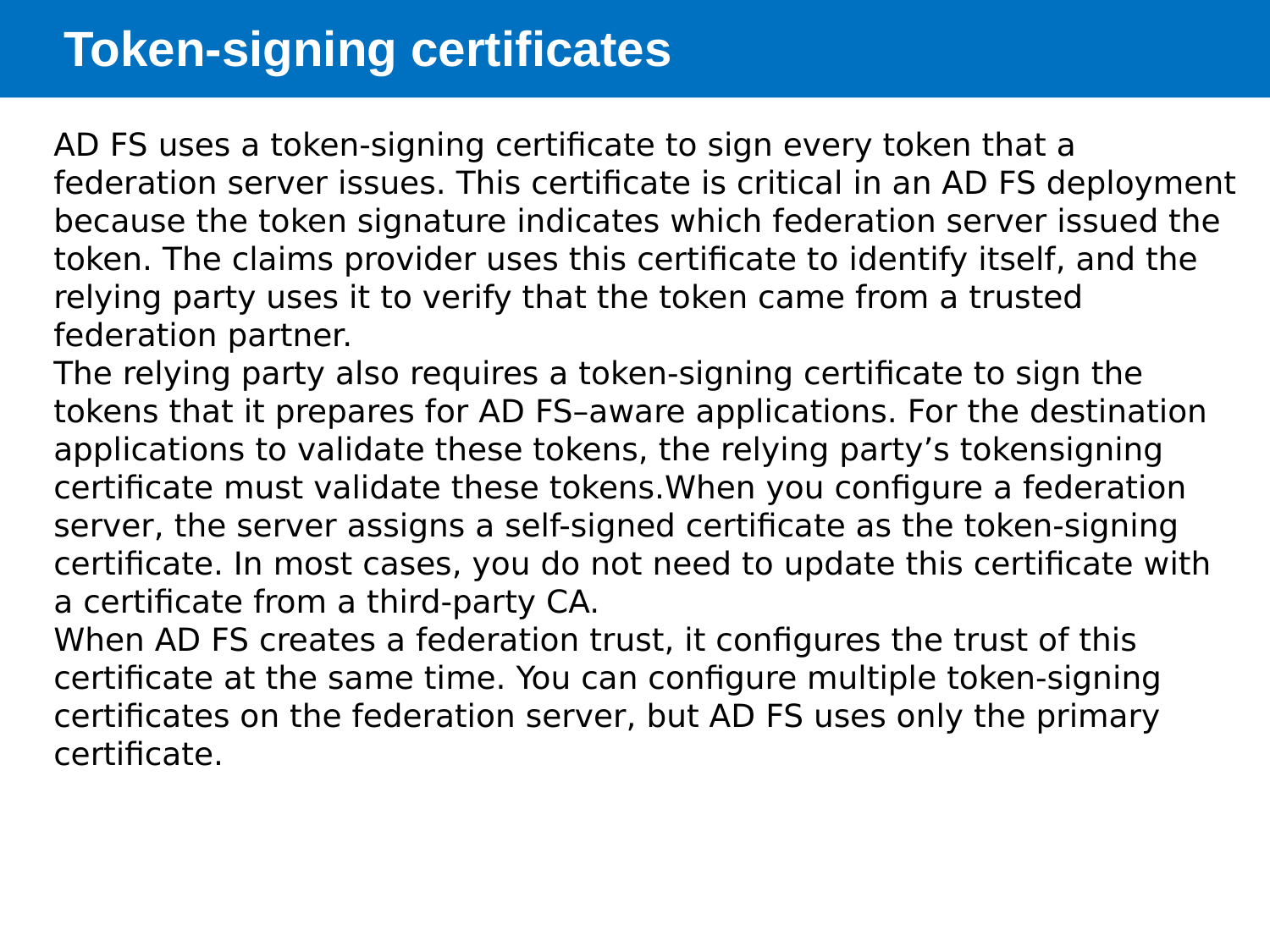

# Token-signing certificates
AD FS uses a token-signing certificate to sign every token that a federation server issues. This certificate is critical in an AD FS deployment because the token signature indicates which federation server issued the token. The claims provider uses this certificate to identify itself, and the relying party uses it to verify that the token came from a trusted federation partner.
The relying party also requires a token-signing certificate to sign the tokens that it prepares for AD FS–aware applications. For the destination applications to validate these tokens, the relying party’s tokensigning certificate must validate these tokens.When you configure a federation server, the server assigns a self-signed certificate as the token-signing certificate. In most cases, you do not need to update this certificate with a certificate from a third-party CA.
When AD FS creates a federation trust, it configures the trust of this certificate at the same time. You can configure multiple token-signing certificates on the federation server, but AD FS uses only the primary
certificate.